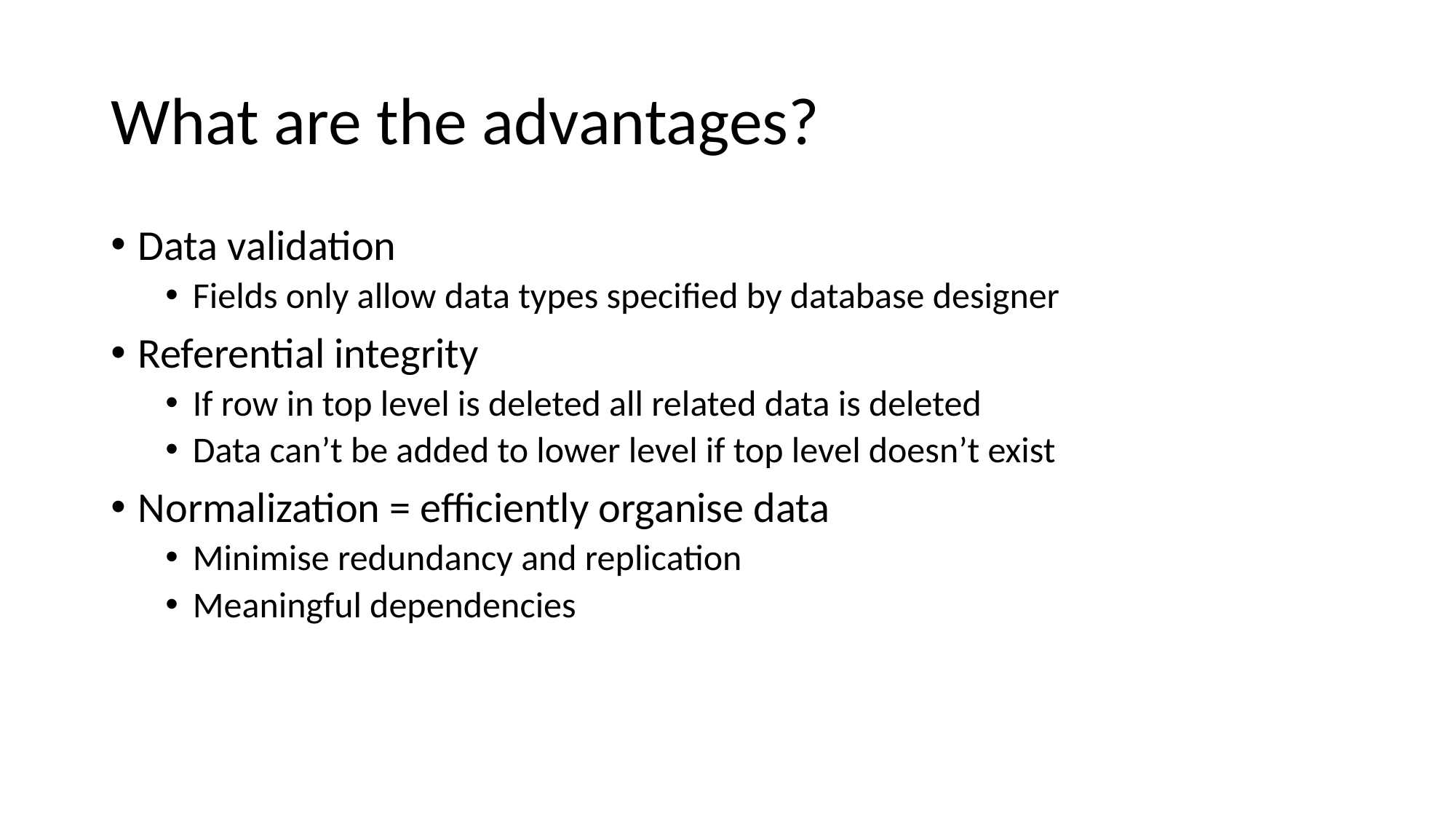

# What are the advantages?
Data validation
Fields only allow data types specified by database designer
Referential integrity
If row in top level is deleted all related data is deleted
Data can’t be added to lower level if top level doesn’t exist
Normalization = efficiently organise data
Minimise redundancy and replication
Meaningful dependencies